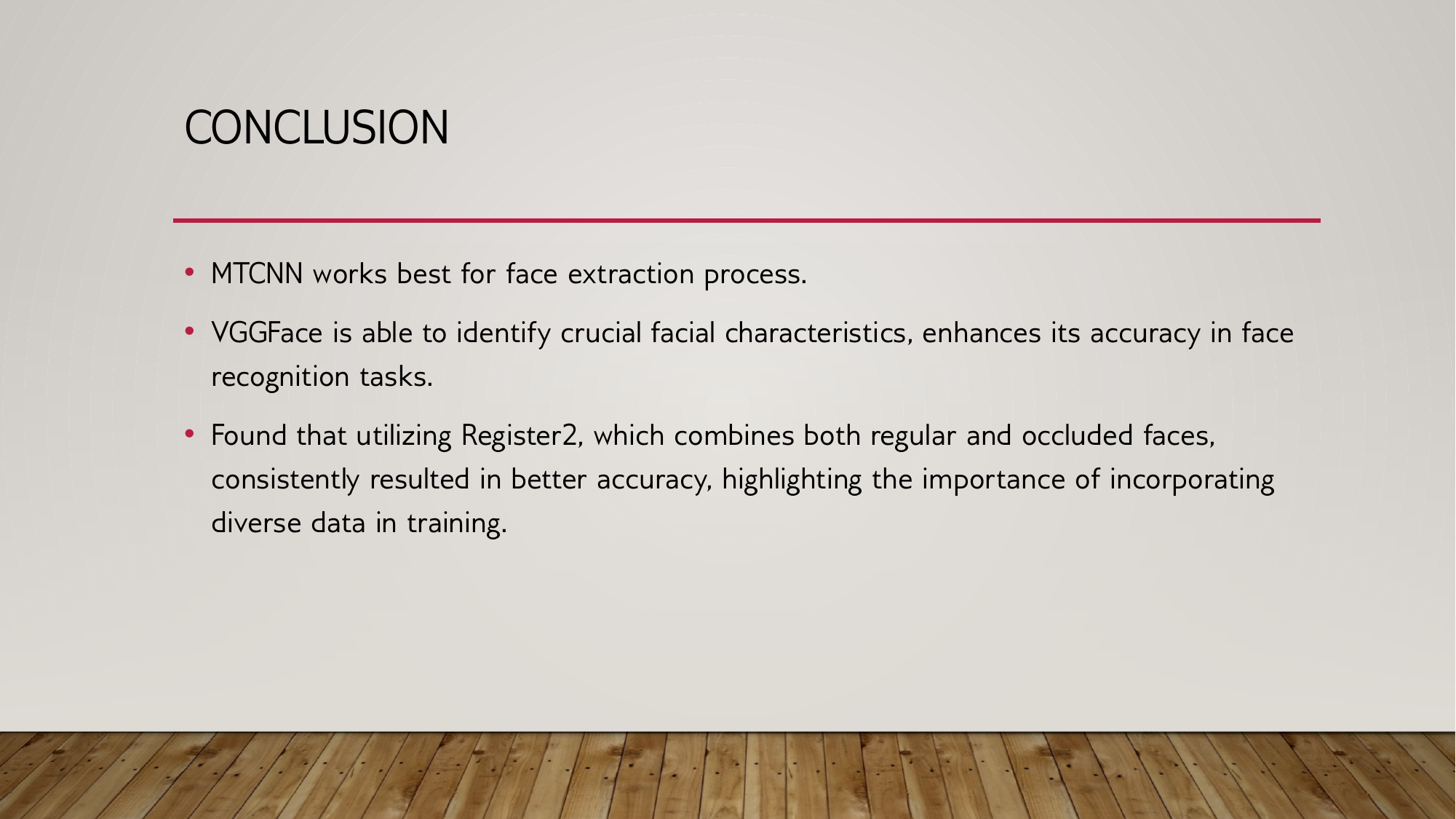

# Conclusion
MTCNN works best for face extraction process.
VGGFace is able to identify crucial facial characteristics, enhances its accuracy in face recognition tasks.
Found that utilizing Register2, which combines both regular and occluded faces, consistently resulted in better accuracy, highlighting the importance of incorporating diverse data in training.